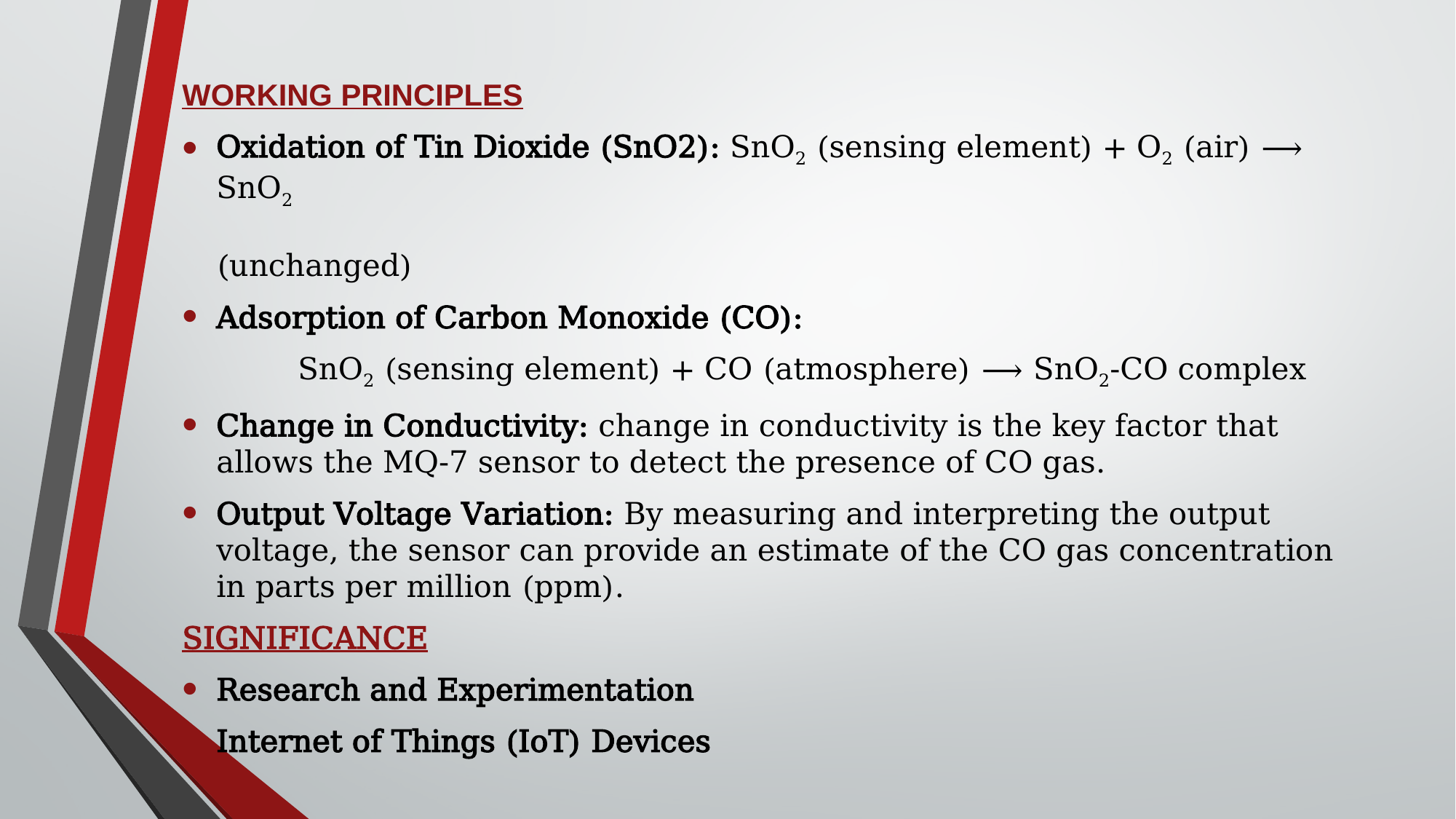

WORKING PRINCIPLES
Oxidation of Tin Dioxide (SnO2): SnO2 (sensing element) + O2 (air) ⟶ SnO2 																				(unchanged)
Adsorption of Carbon Monoxide (CO):
            SnO2 (sensing element) + CO (atmosphere) ⟶ SnO2-CO complex
Change in Conductivity: change in conductivity is the key factor that allows the MQ-7 sensor to detect the presence of CO gas.
Output Voltage Variation: By measuring and interpreting the output voltage, the sensor can provide an estimate of the CO gas concentration in parts per million (ppm).
SIGNIFICANCE
Research and Experimentation
Internet of Things (IoT) Devices